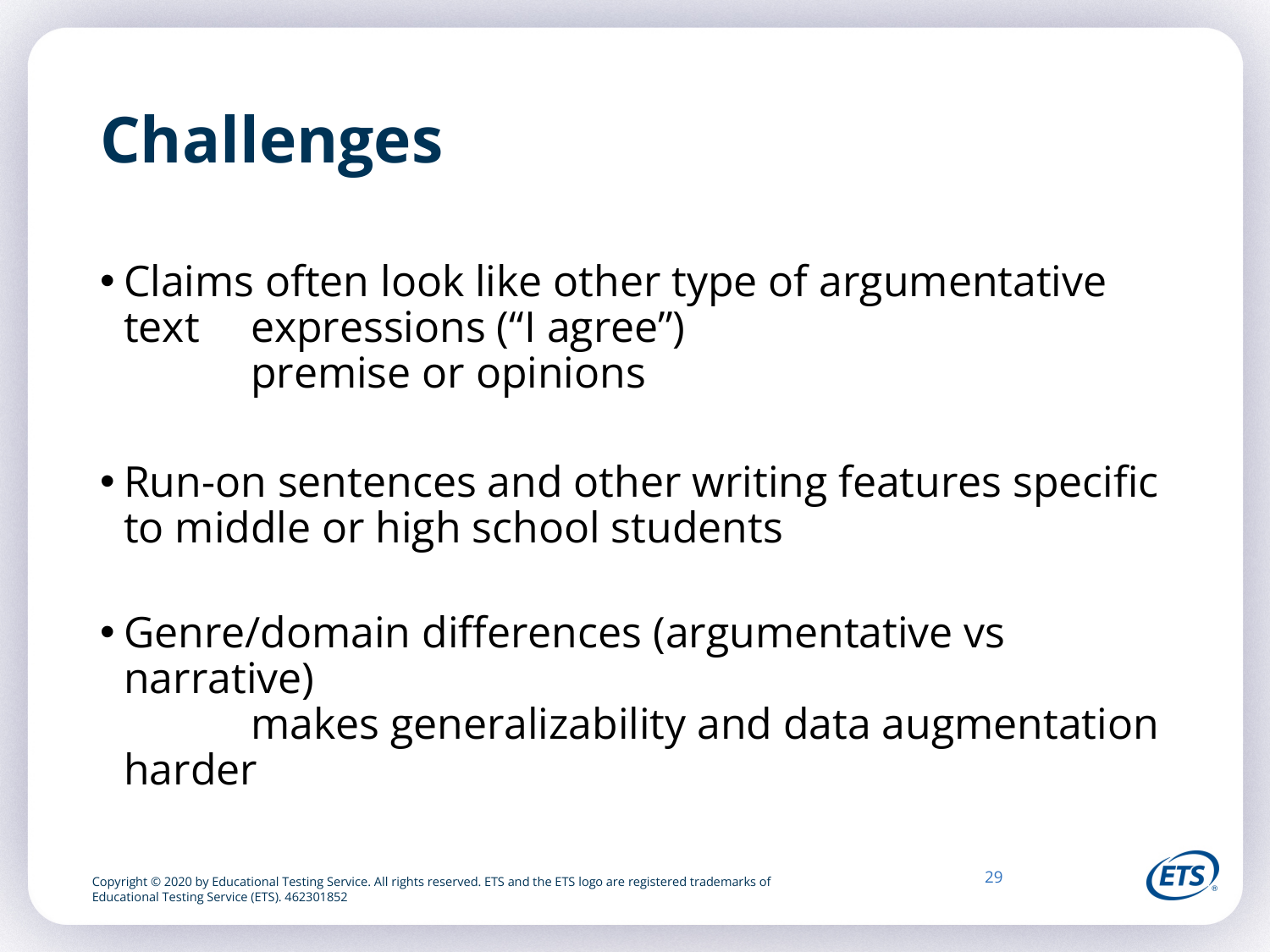

# Challenges
Claims often look like other type of argumentative text 	expressions (“I agree”)
	premise or opinions
Run-on sentences and other writing features specific to middle or high school students
Genre/domain differences (argumentative vs narrative)
	makes generalizability and data augmentation harder

29
Copyright © 2020 by Educational Testing Service. All rights reserved. ETS and the ETS logo are registered trademarks of
Educational Testing Service (ETS). 462301852